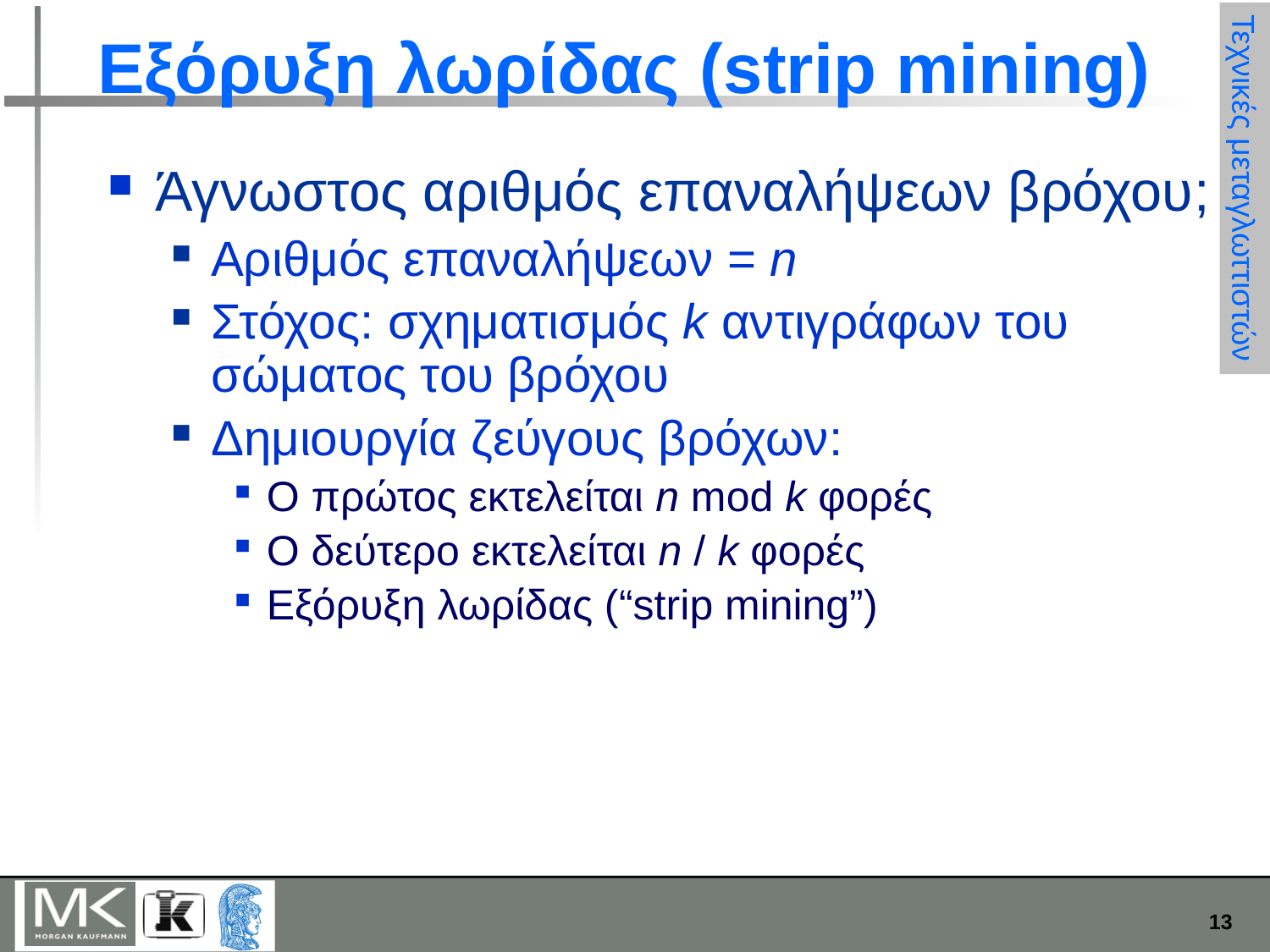

# Εξόρυξη λωρίδας (strip mining)
Άγνωστος αριθμός επαναλήψεων βρόχου;
Αριθμός επαναλήψεων = n
Στόχος: σχηματισμός k αντιγράφων του σώματος του βρόχου
Δημιουργία ζεύγους βρόχων:
Ο πρώτος εκτελείται n mod k φορές
Ο δεύτερο εκτελείται n / k φορές
Εξόρυξη λωρίδας (“strip mining”)

Τεχνικές μεταγλωττιστών